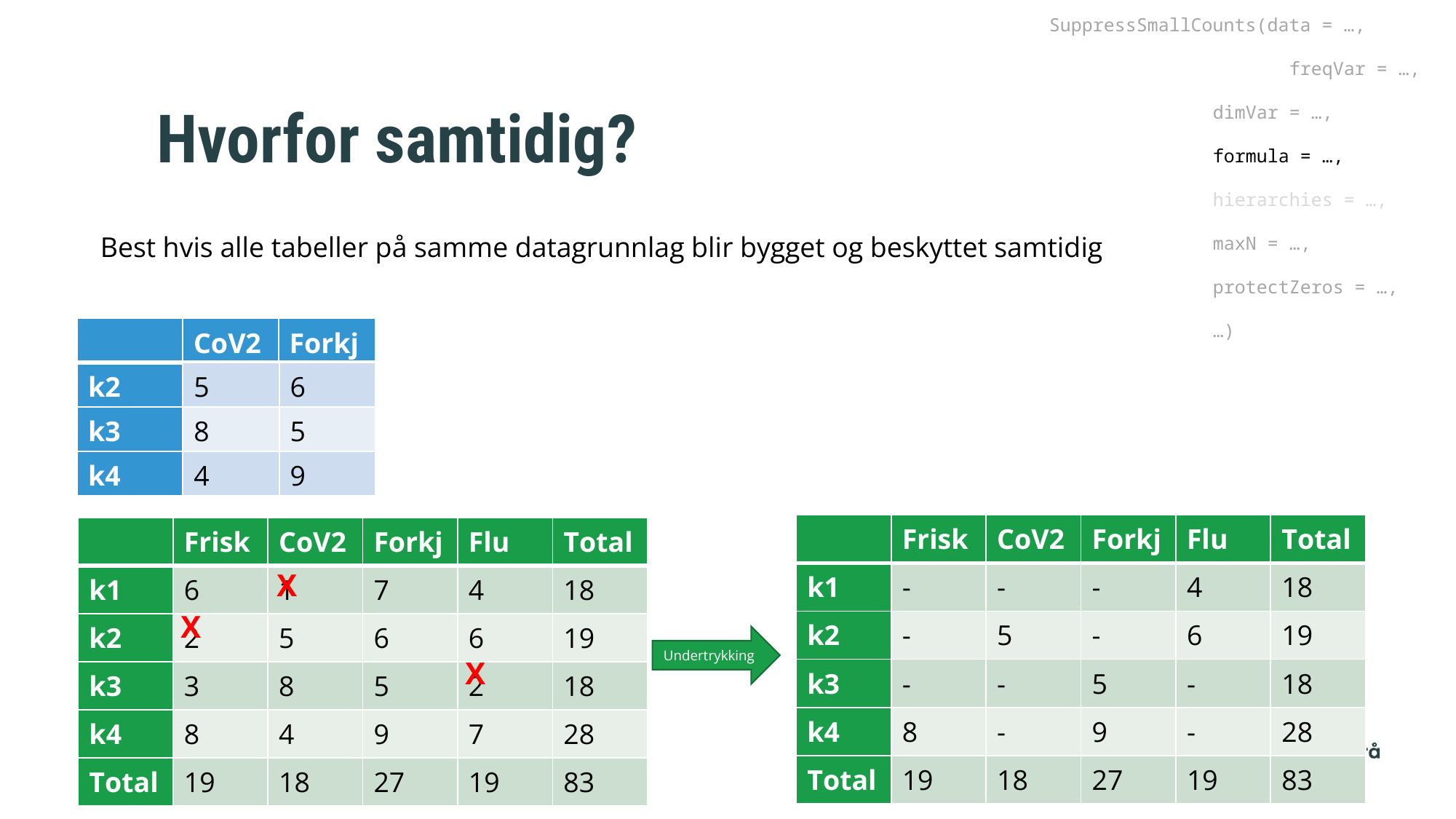

SuppressSmallCounts(data = …,
		     				  freqVar = …,
		     			     dimVar = …,
		     			     formula = …,
		    			     hierarchies = …,
		     			     maxN = …,
		     			     protectZeros = …,
		     			     …)
# Hvorfor samtidig?
Best hvis alle tabeller på samme datagrunnlag blir bygget og beskyttet samtidig
|  | CoV2 | Forkj |
| --- | --- | --- |
| k2 | 5 | 6 |
| k3 | 8 | 5 |
| k4 | 4 | 9 |
| 5 | 6 |
| --- | --- |
| 8 | 5 |
| 4 | 9 |
|  | Frisk | CoV2 | Forkj | Flu | Total |
| --- | --- | --- | --- | --- | --- |
| k1 | - | - | - | 4 | 18 |
| k2 | - | 5 | - | 6 | 19 |
| k3 | - | - | 5 | - | 18 |
| k4 | 8 | - | 9 | - | 28 |
| Total | 19 | 18 | 27 | 19 | 83 |
|  | Frisk | CoV2 | Forkj | Flu | Total |
| --- | --- | --- | --- | --- | --- |
| k1 | 6 | 1 | 7 | 4 | 18 |
| k2 | 2 | 5 | 6 | 6 | 19 |
| k3 | 3 | 8 | 5 | 2 | 18 |
| k4 | 8 | 4 | 9 | 7 | 28 |
| Total | 19 | 18 | 27 | 19 | 83 |
X
X
X
Undertrykking